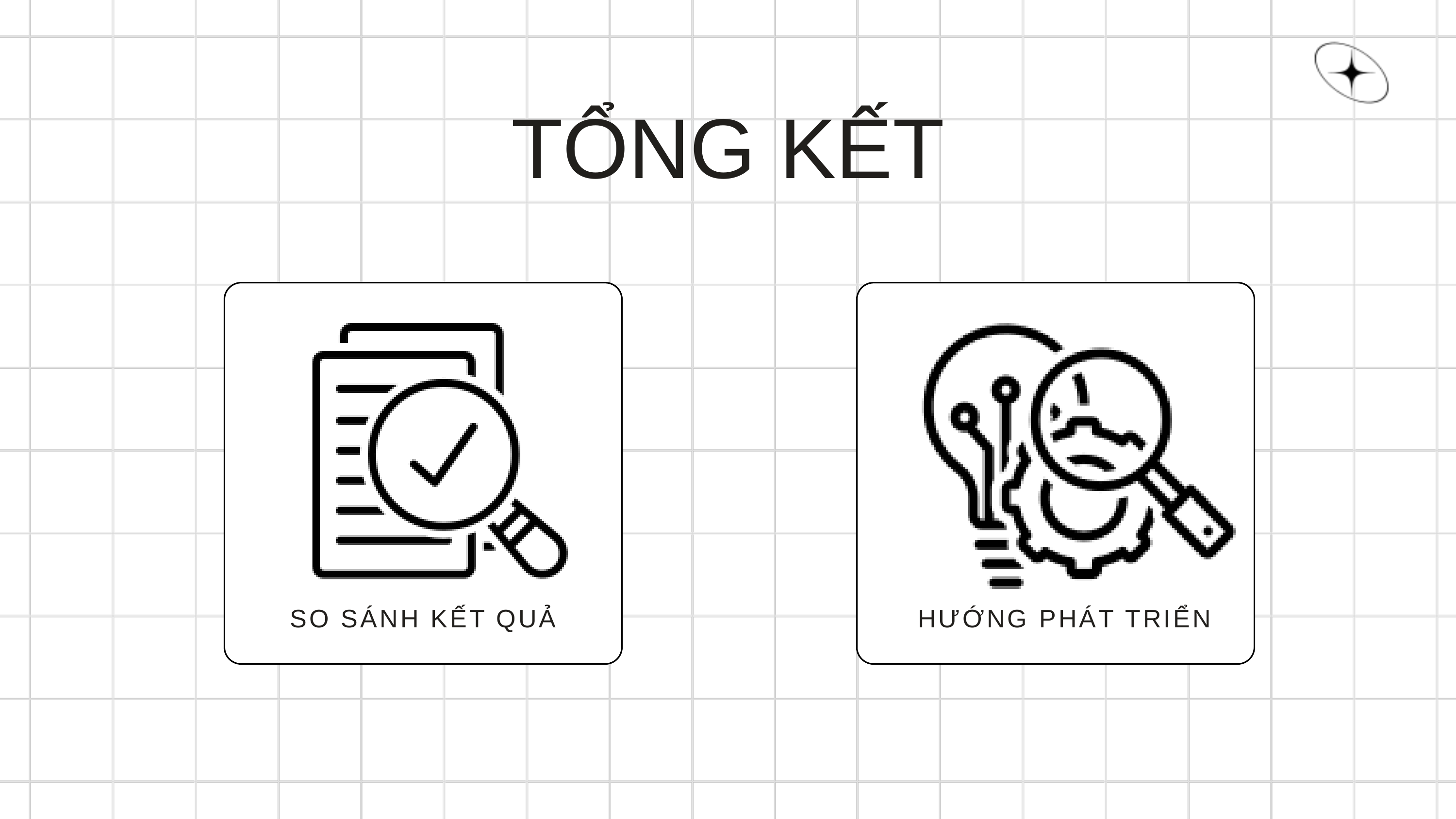

TỔNG KẾT

SO SÁNH KẾT QUẢ
HƯỚNG PHÁT TRIỂN